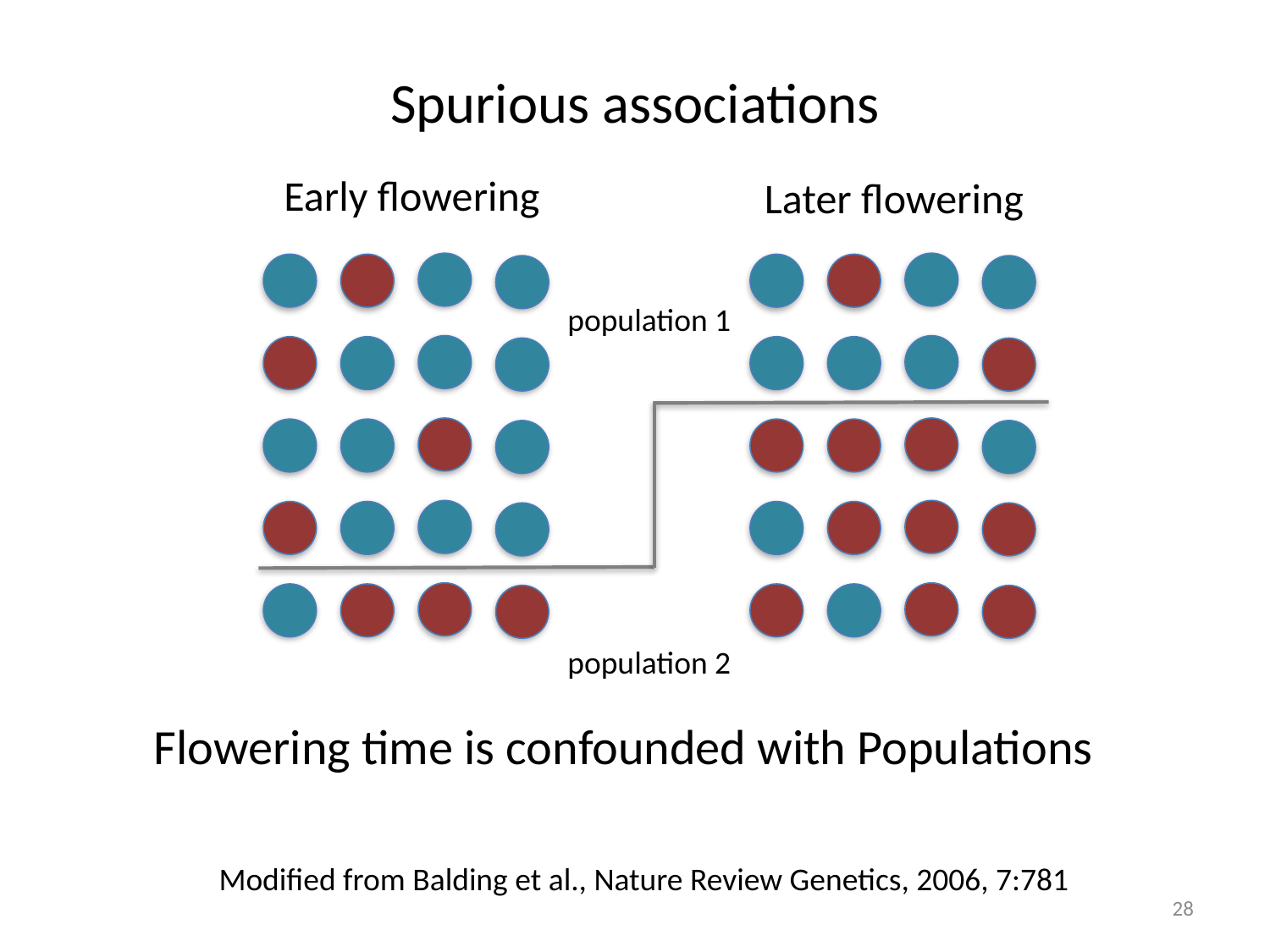

# Spurious associations
Early flowering
Later flowering

population 1

population 2
Flowering time is confounded with Populations
Modified from Balding et al., Nature Review Genetics, 2006, 7:781
28